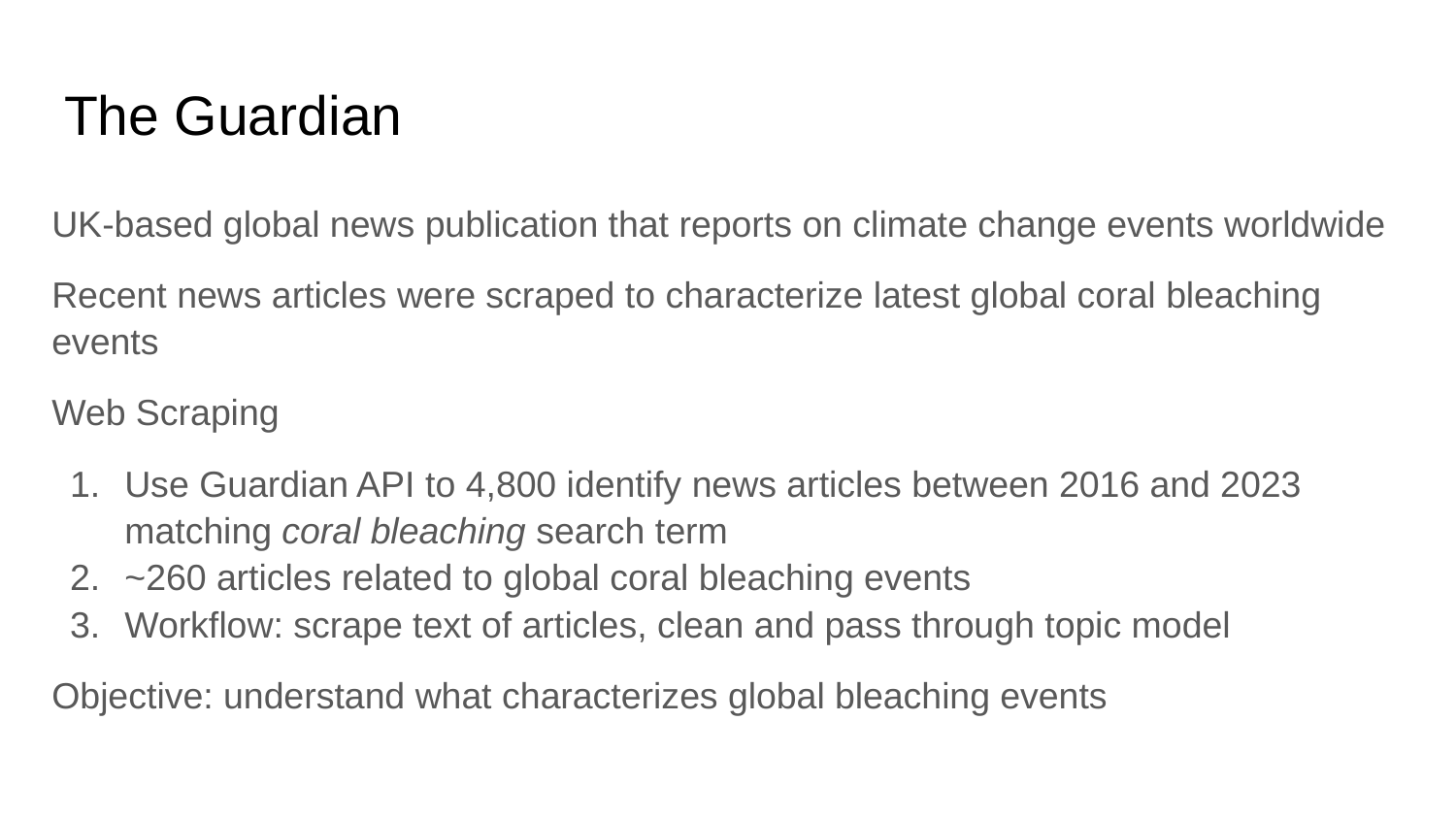

# The Guardian
UK-based global news publication that reports on climate change events worldwide
Recent news articles were scraped to characterize latest global coral bleaching events
Web Scraping
Use Guardian API to 4,800 identify news articles between 2016 and 2023 matching coral bleaching search term
~260 articles related to global coral bleaching events
Workflow: scrape text of articles, clean and pass through topic model
Objective: understand what characterizes global bleaching events